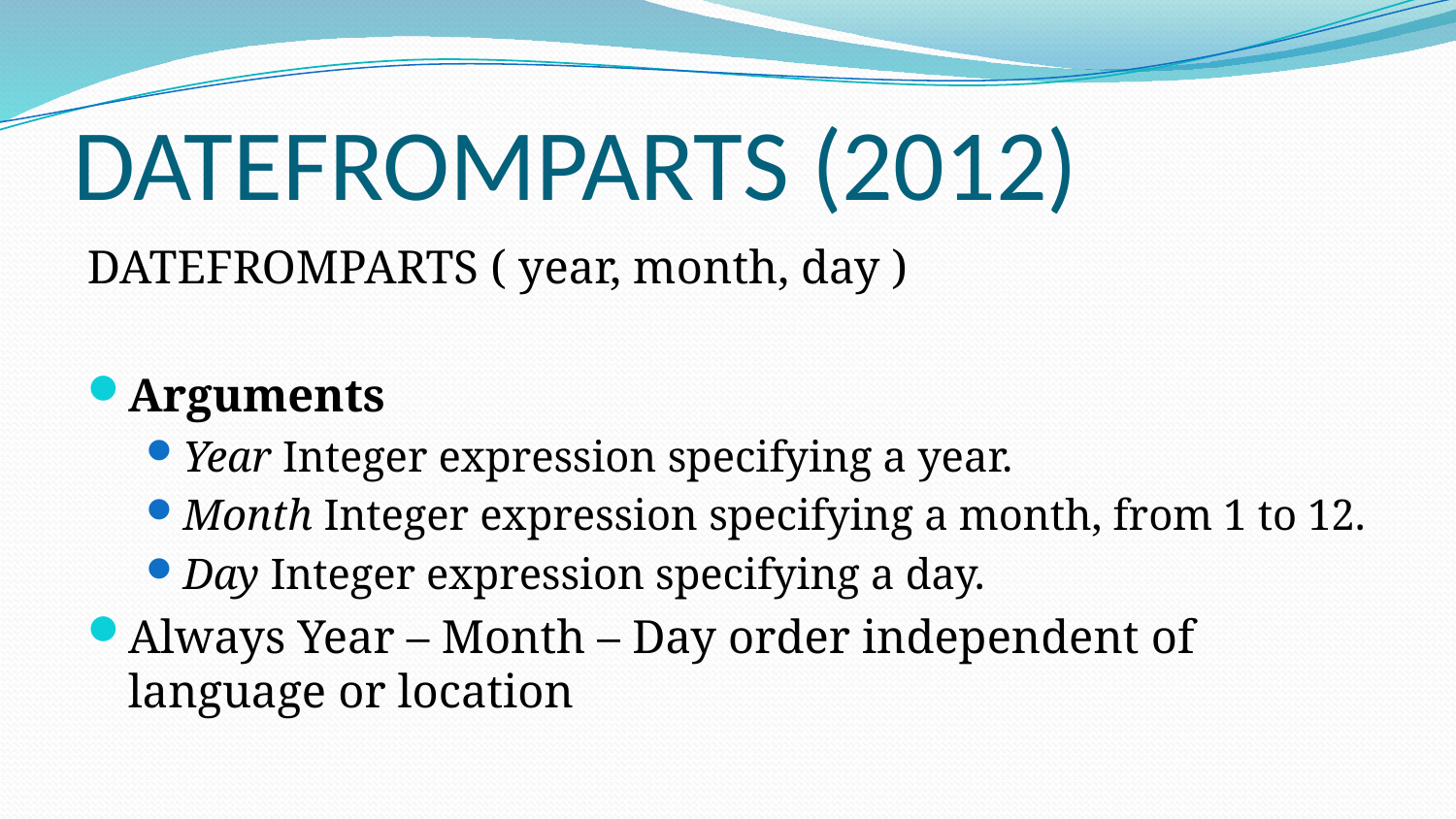

# DATEFROMPARTS (2012)
DATEFROMPARTS ( year, month, day )

Arguments
Year Integer expression specifying a year.
Month Integer expression specifying a month, from 1 to 12.
Day Integer expression specifying a day.
Always Year – Month – Day order independent of language or location